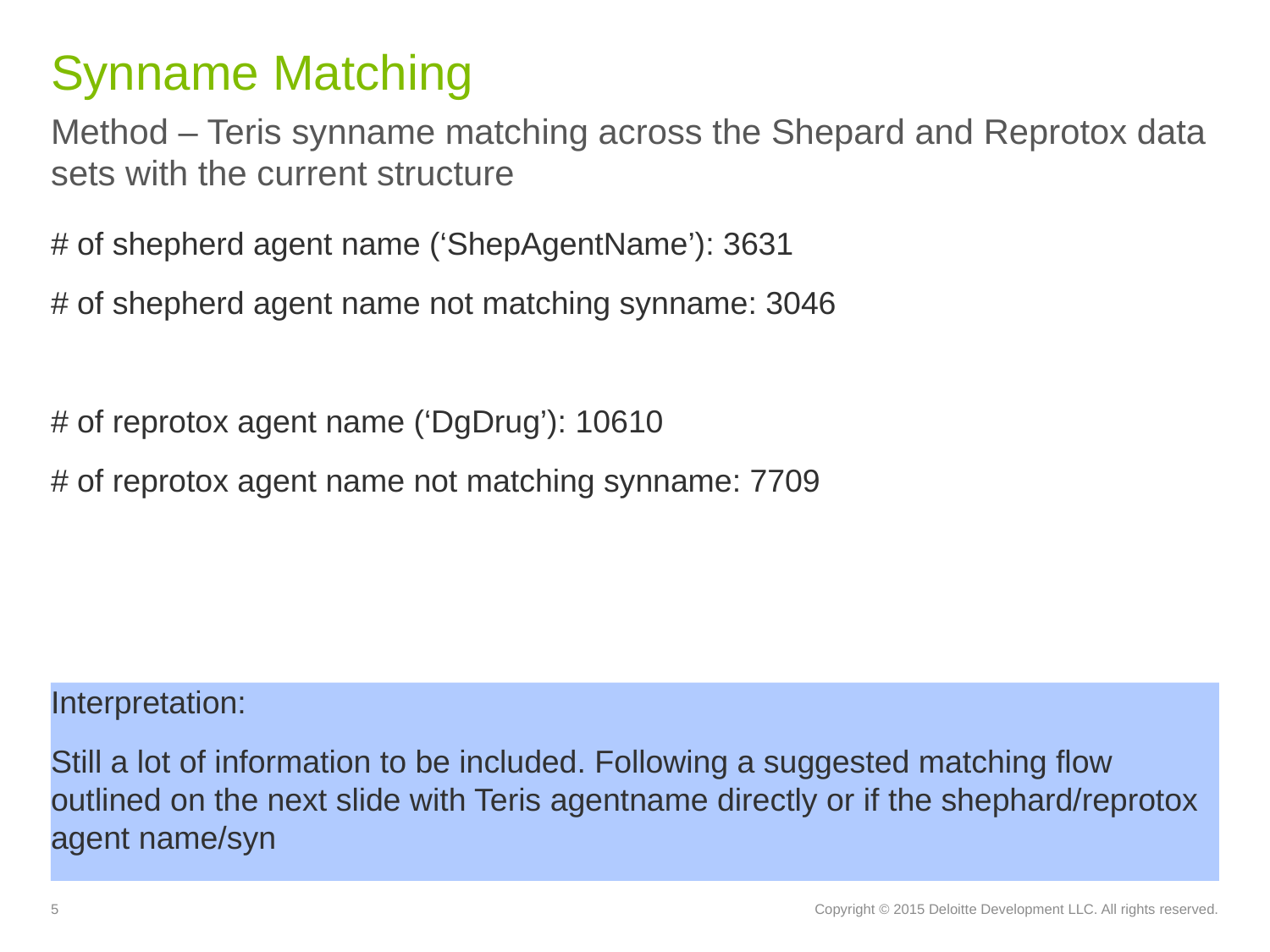

# Synname Matching
Method – Teris synname matching across the Shepard and Reprotox data sets with the current structure
# of shepherd agent name (‘ShepAgentName’): 3631
# of shepherd agent name not matching synname: 3046

# of reprotox agent name (‘DgDrug’): 10610
# of reprotox agent name not matching synname: 7709

Interpretation:
Still a lot of information to be included. Following a suggested matching flow outlined on the next slide with Teris agentname directly or if the shephard/reprotox agent name/syn